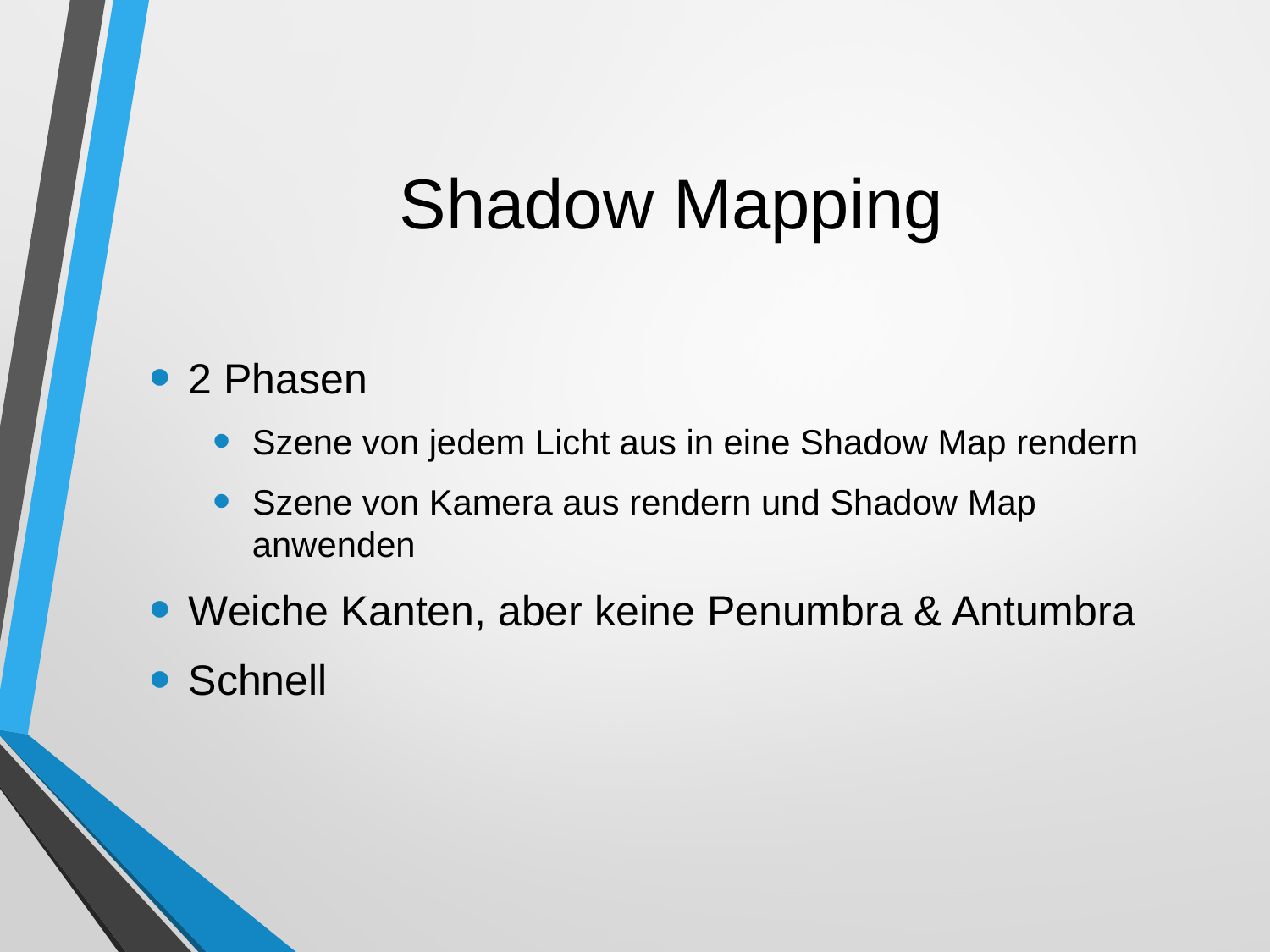

# Shadow Mapping
2 Phasen
Szene von jedem Licht aus in eine Shadow Map rendern
Szene von Kamera aus rendern und Shadow Map anwenden
Weiche Kanten, aber keine Penumbra & Antumbra
Schnell